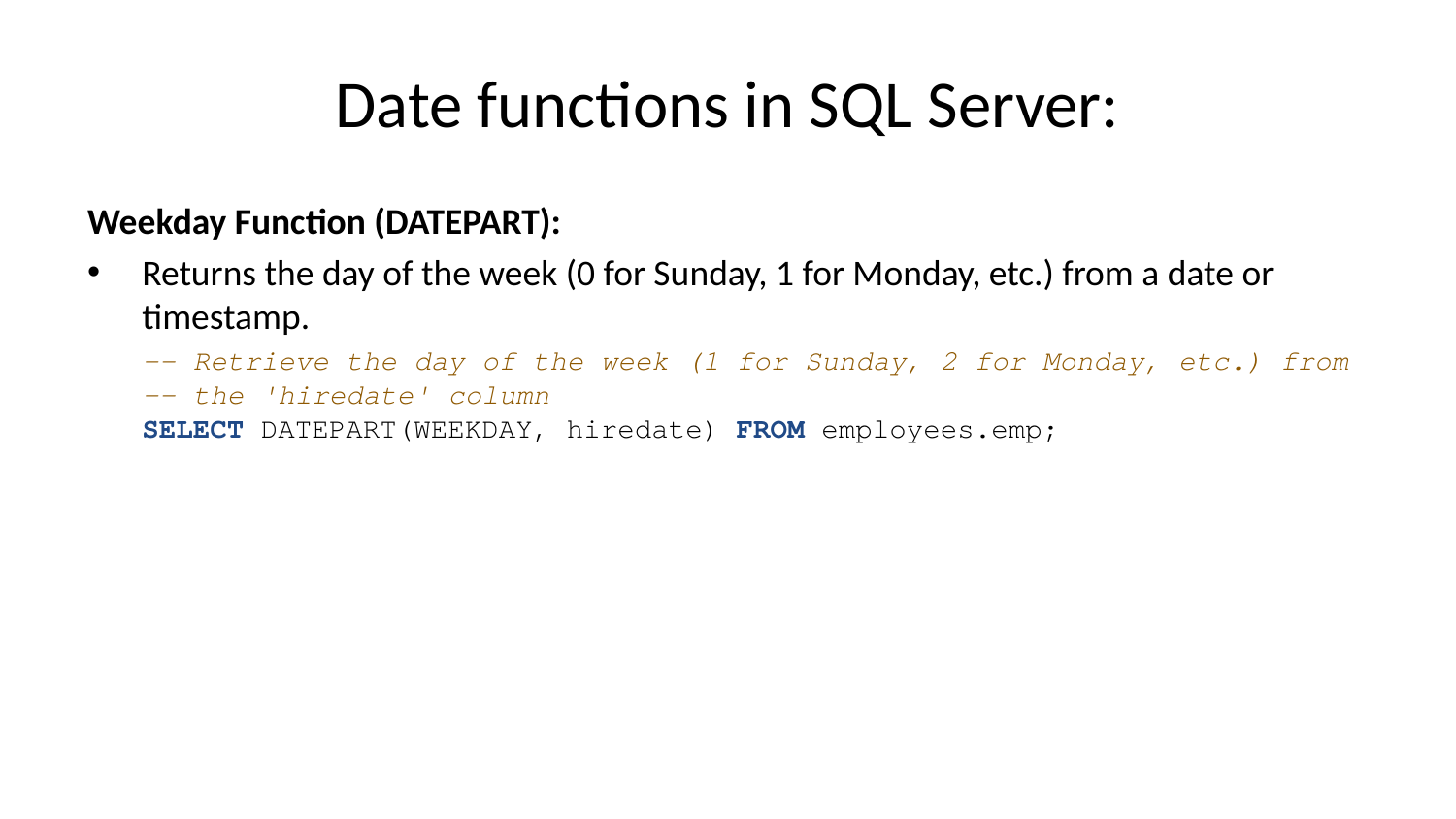

# Date functions in SQL Server:
Weekday Function (DATEPART):
Returns the day of the week (0 for Sunday, 1 for Monday, etc.) from a date or timestamp.
-- Retrieve the day of the week (1 for Sunday, 2 for Monday, etc.) from
-- the 'hiredate' column
SELECT DATEPART(WEEKDAY, hiredate) FROM employees.emp;